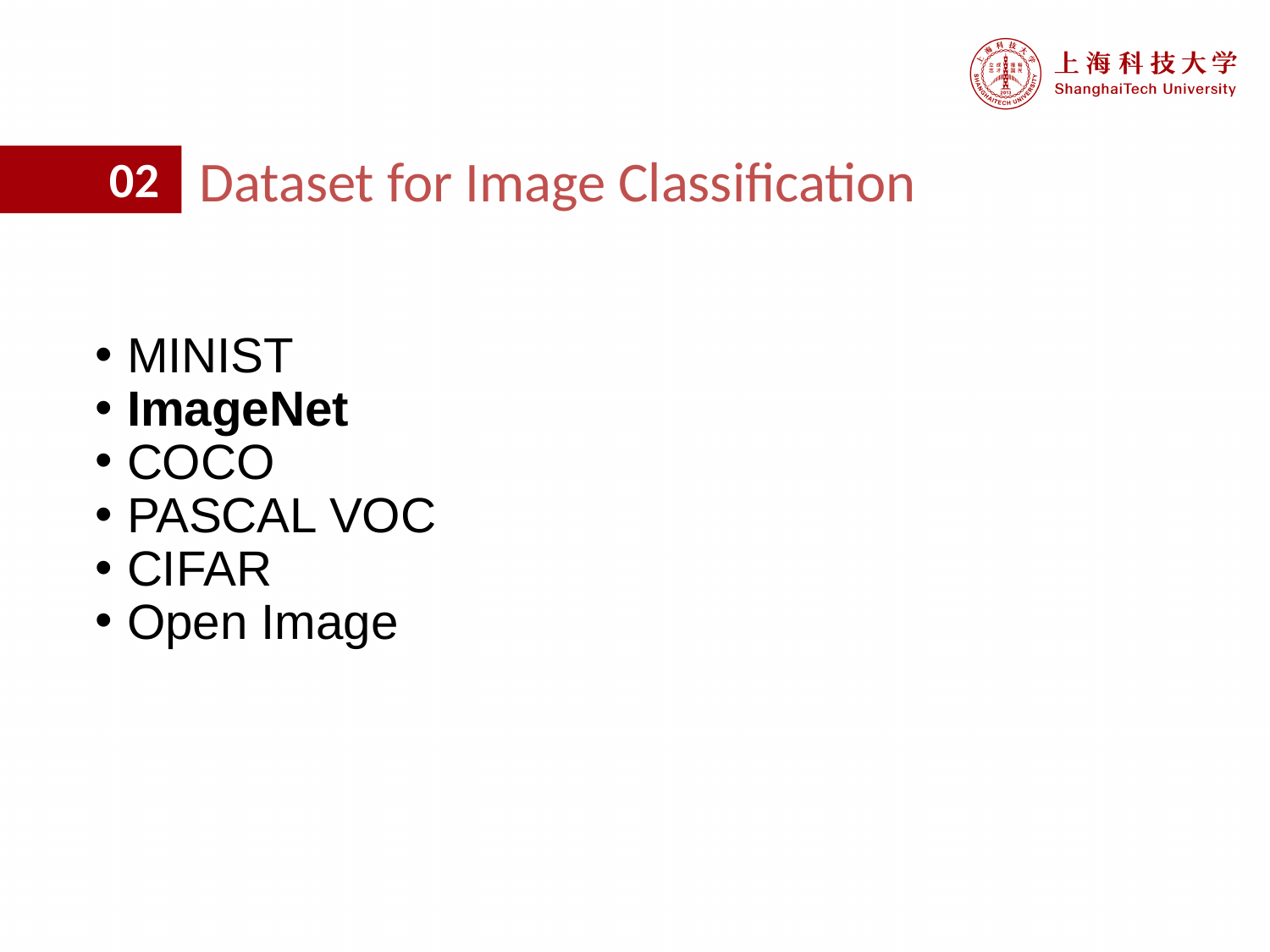

Dataset for Image Classification
02

MINIST
ImageNet
COCO
PASCAL VOC
CIFAR
Open Image